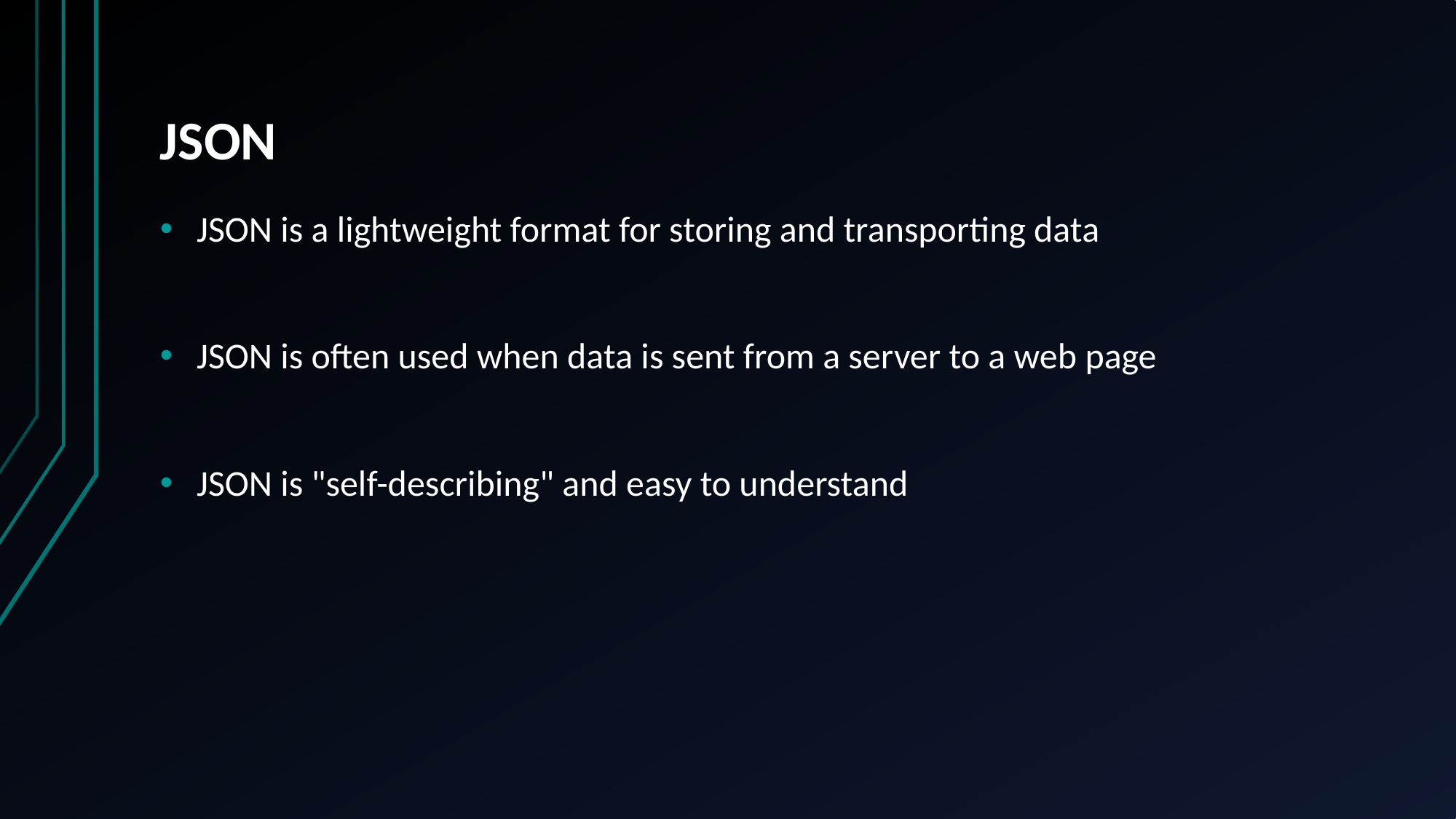

# JSON
JSON is a lightweight format for storing and transporting data

JSON is often used when data is sent from a server to a web page

JSON is "self-describing" and easy to understand